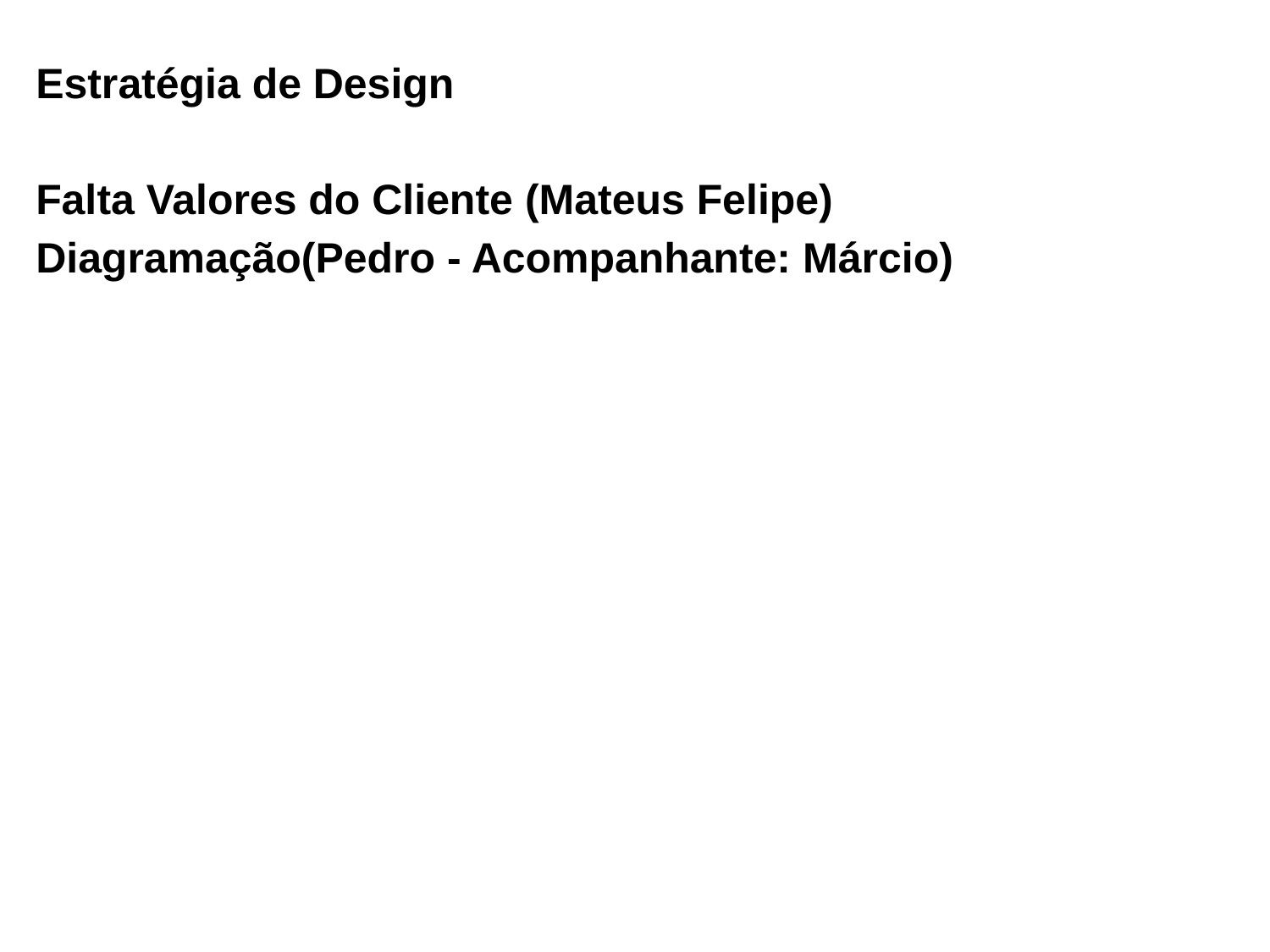

# Estratégia de Design

Falta Valores do Cliente (Mateus Felipe)
Diagramação(Pedro - Acompanhante: Márcio)